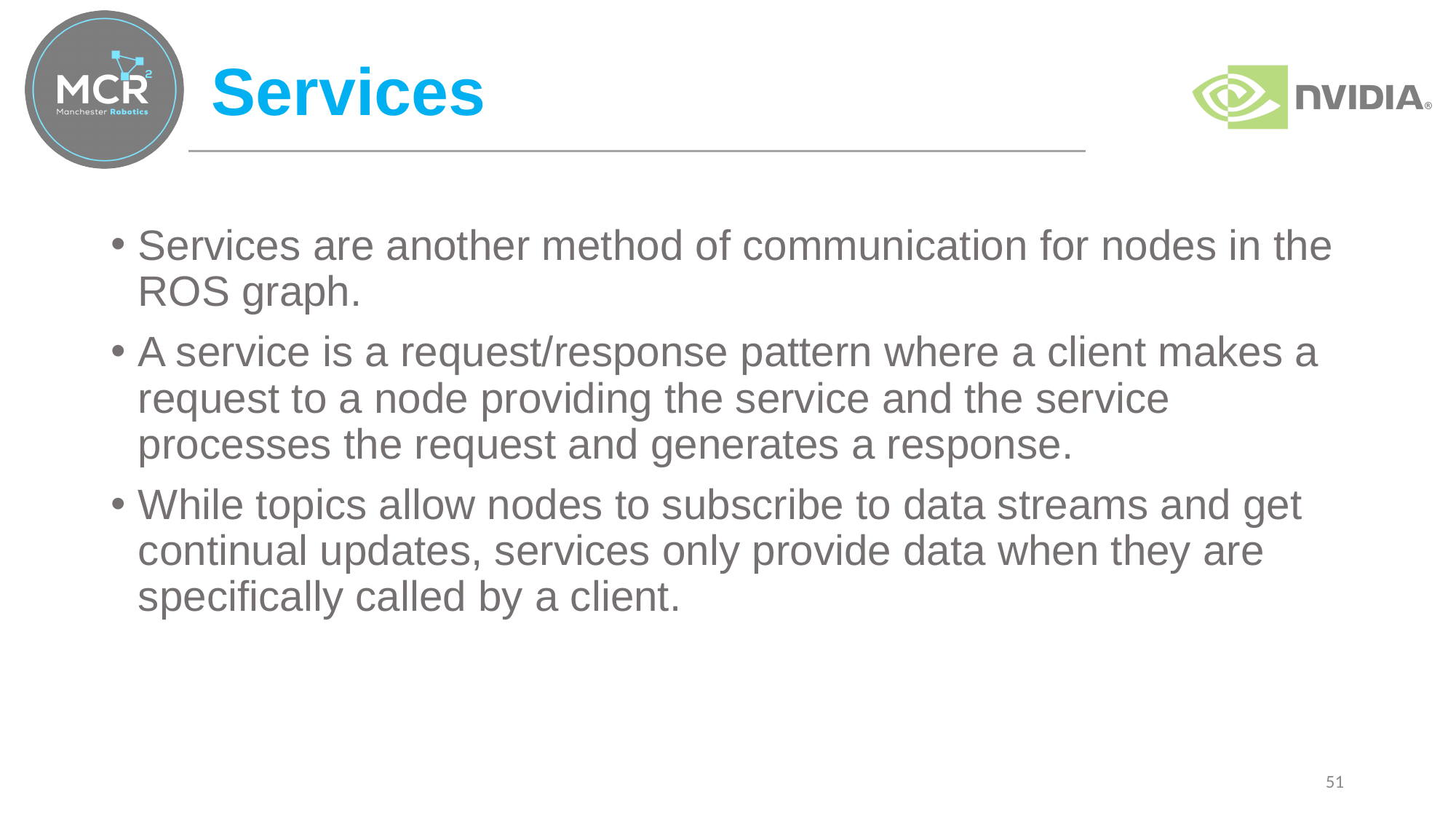

# Services
Services are another method of communication for nodes in the ROS graph.
A service is a request/response pattern where a client makes a request to a node providing the service and the service processes the request and generates a response.
While topics allow nodes to subscribe to data streams and get continual updates, services only provide data when they are specifically called by a client.
51